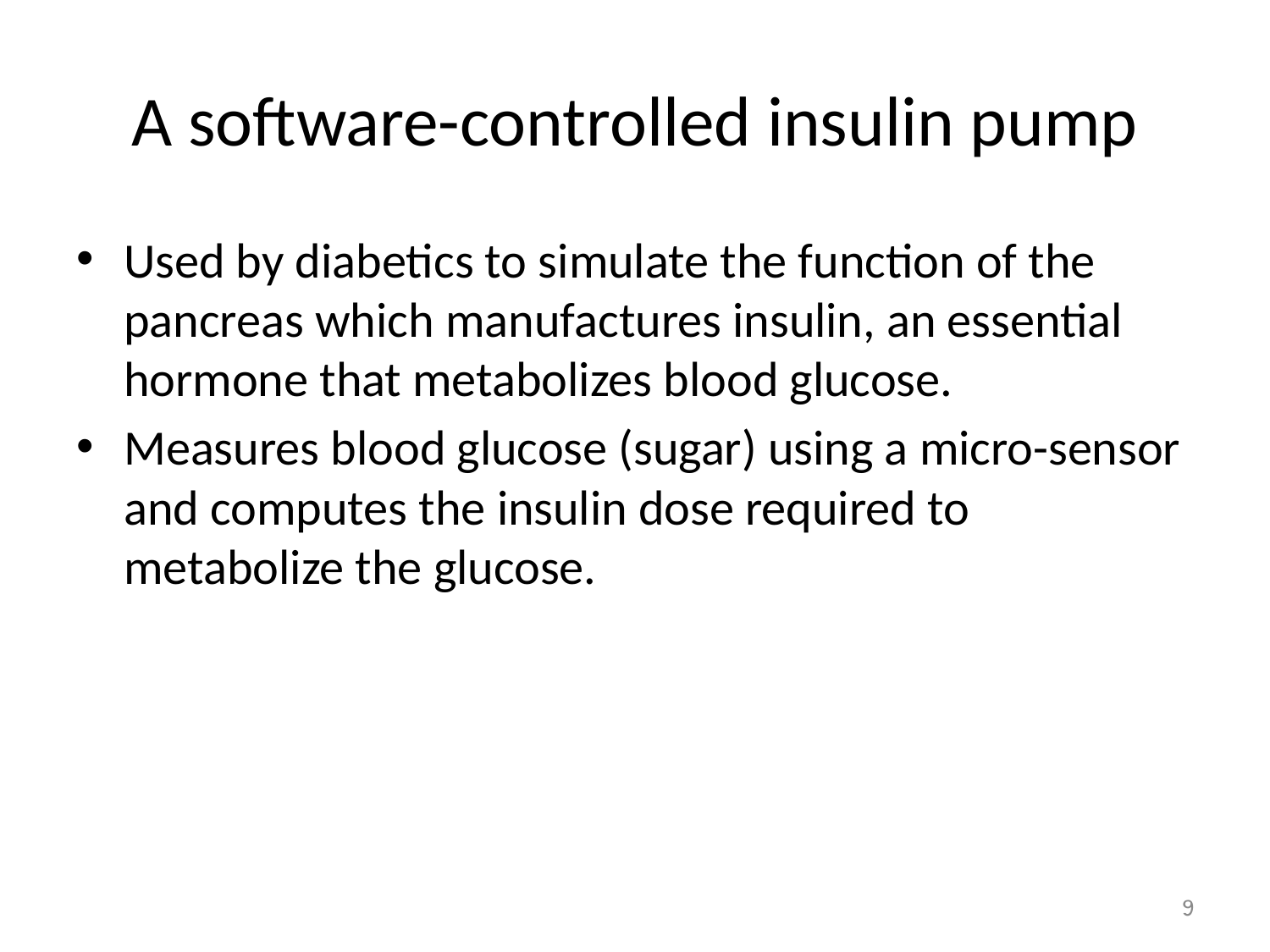

# A software-controlled insulin pump
Used by diabetics to simulate the function of the pancreas which manufactures insulin, an essential hormone that metabolizes blood glucose.
Measures blood glucose (sugar) using a micro-sensor and computes the insulin dose required to metabolize the glucose.
9